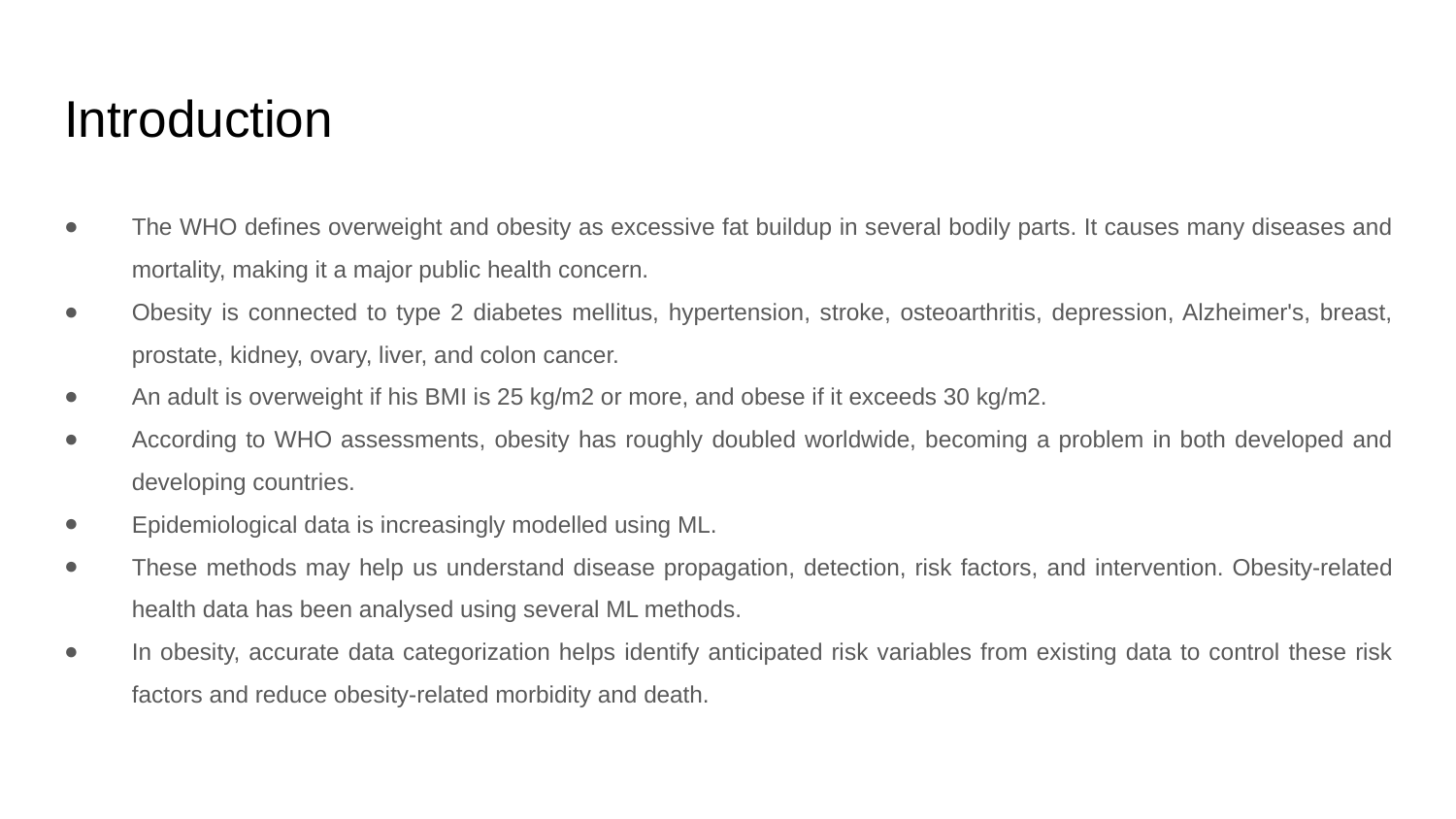

# Introduction
The WHO defines overweight and obesity as excessive fat buildup in several bodily parts. It causes many diseases and mortality, making it a major public health concern.
Obesity is connected to type 2 diabetes mellitus, hypertension, stroke, osteoarthritis, depression, Alzheimer's, breast, prostate, kidney, ovary, liver, and colon cancer.
An adult is overweight if his BMI is 25 kg/m2 or more, and obese if it exceeds 30 kg/m2.
According to WHO assessments, obesity has roughly doubled worldwide, becoming a problem in both developed and developing countries.
Epidemiological data is increasingly modelled using ML.
These methods may help us understand disease propagation, detection, risk factors, and intervention. Obesity-related health data has been analysed using several ML methods.
In obesity, accurate data categorization helps identify anticipated risk variables from existing data to control these risk factors and reduce obesity-related morbidity and death.